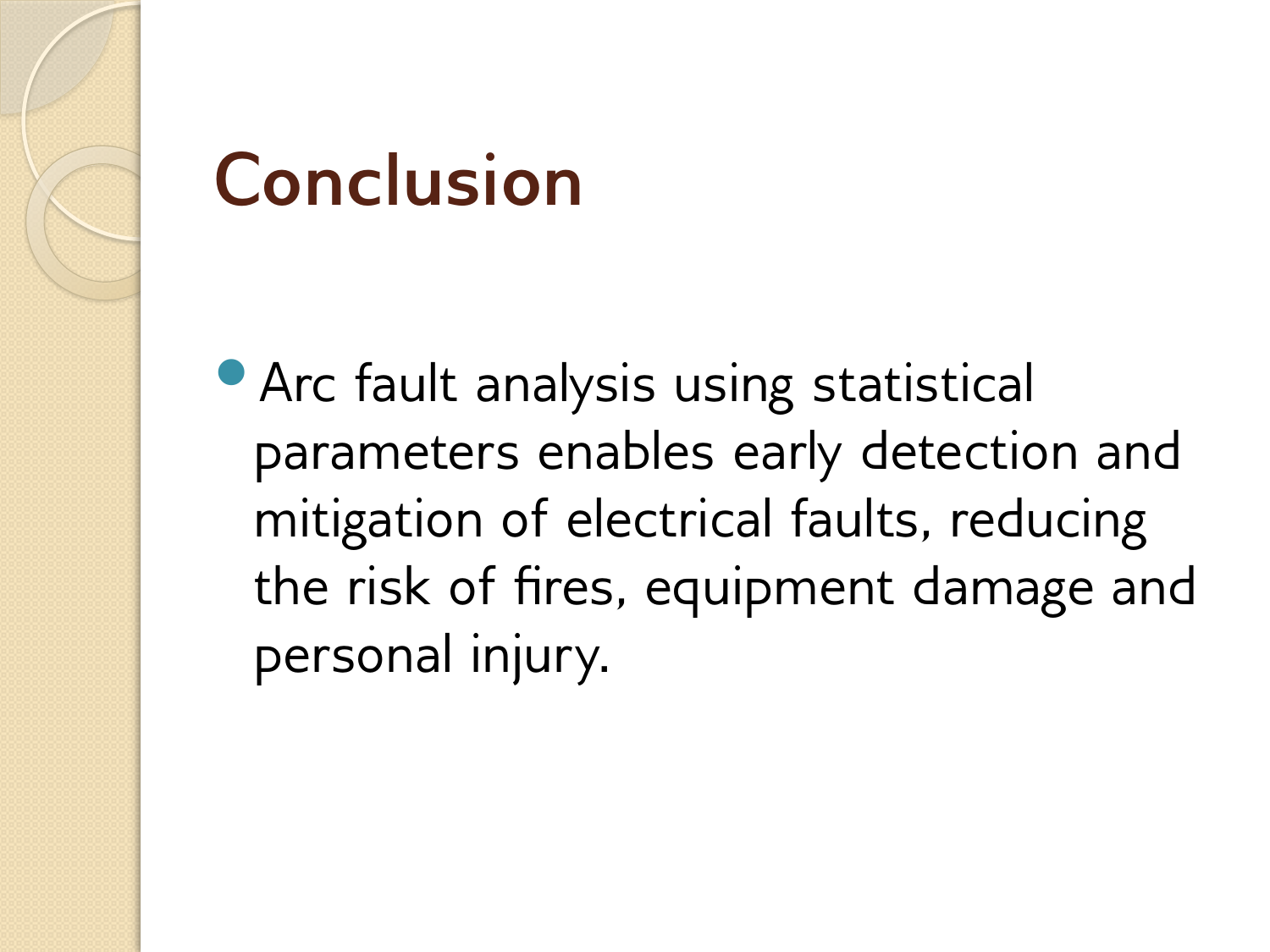

# Conclusion
Arc fault analysis using statistical parameters enables early detection and mitigation of electrical faults, reducing the risk of fires, equipment damage and personal injury.